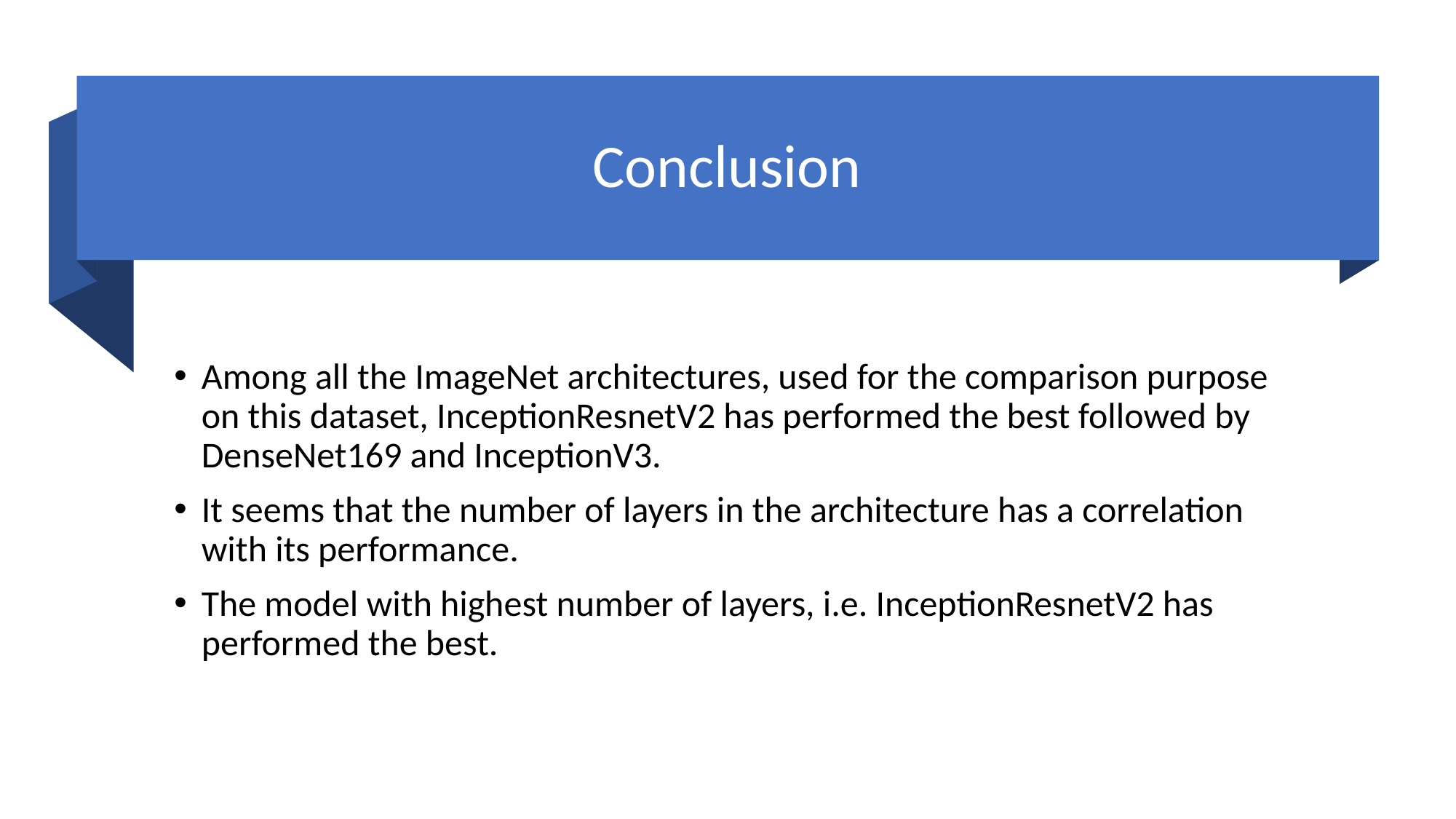

# Conclusion

Among all the ImageNet architectures, used for the comparison purpose on this dataset, InceptionResnetV2 has performed the best followed by DenseNet169 and InceptionV3.
It seems that the number of layers in the architecture has a correlation with its performance.
The model with highest number of layers, i.e. InceptionResnetV2 has performed the best.